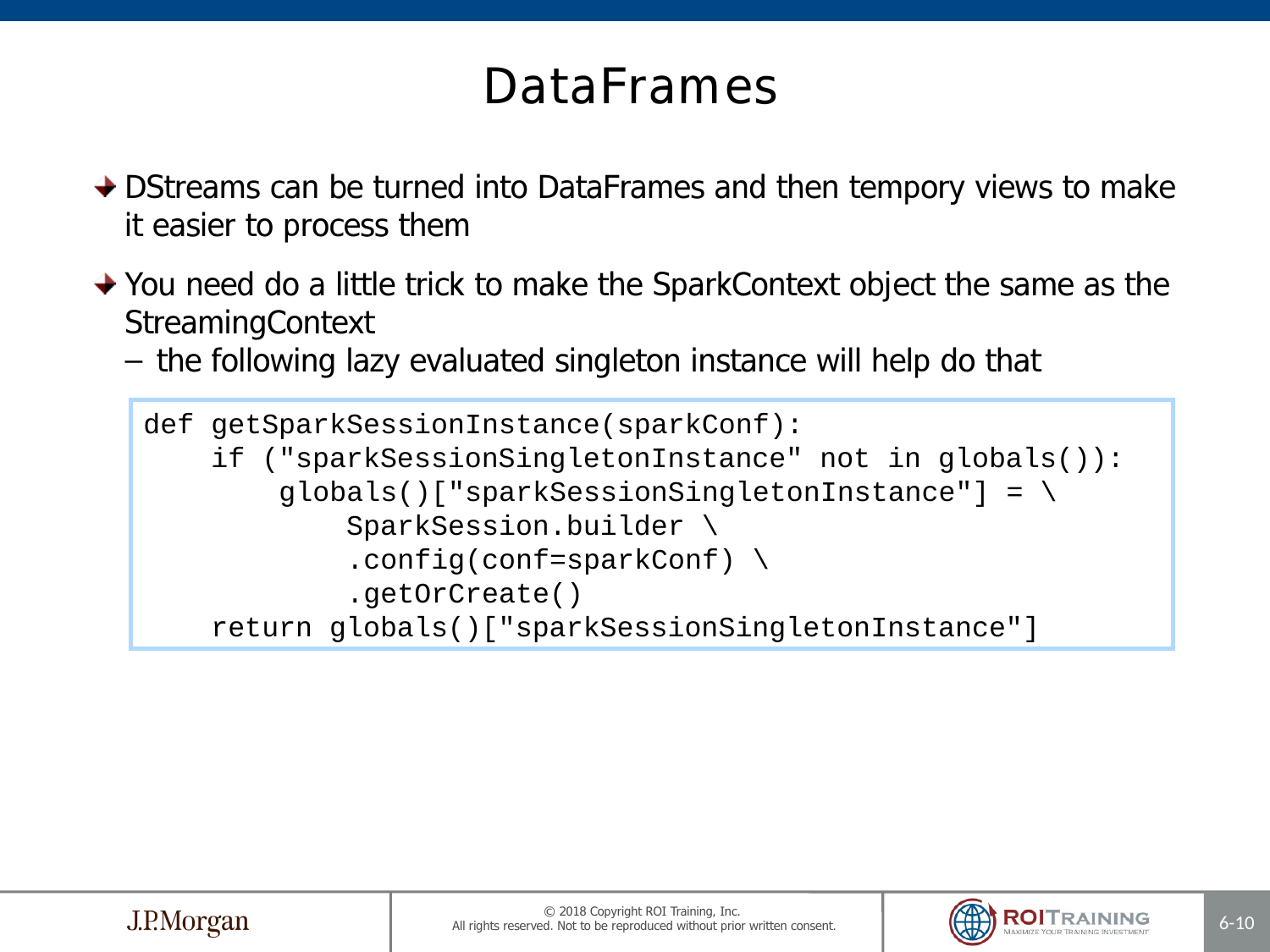

# DataFrames
DStreams can be turned into DataFrames and then tempory views to make it easier to process them
You need do a little trick to make the SparkContext object the same as the StreamingContext
the following lazy evaluated singleton instance will help do that

def getSparkSessionInstance(sparkConf):
    if ("sparkSessionSingletonInstance" not in globals()):
        globals()["sparkSessionSingletonInstance"] = \
            SparkSession.builder \
            .config(conf=sparkConf) \
            .getOrCreate()
    return globals()["sparkSessionSingletonInstance"]